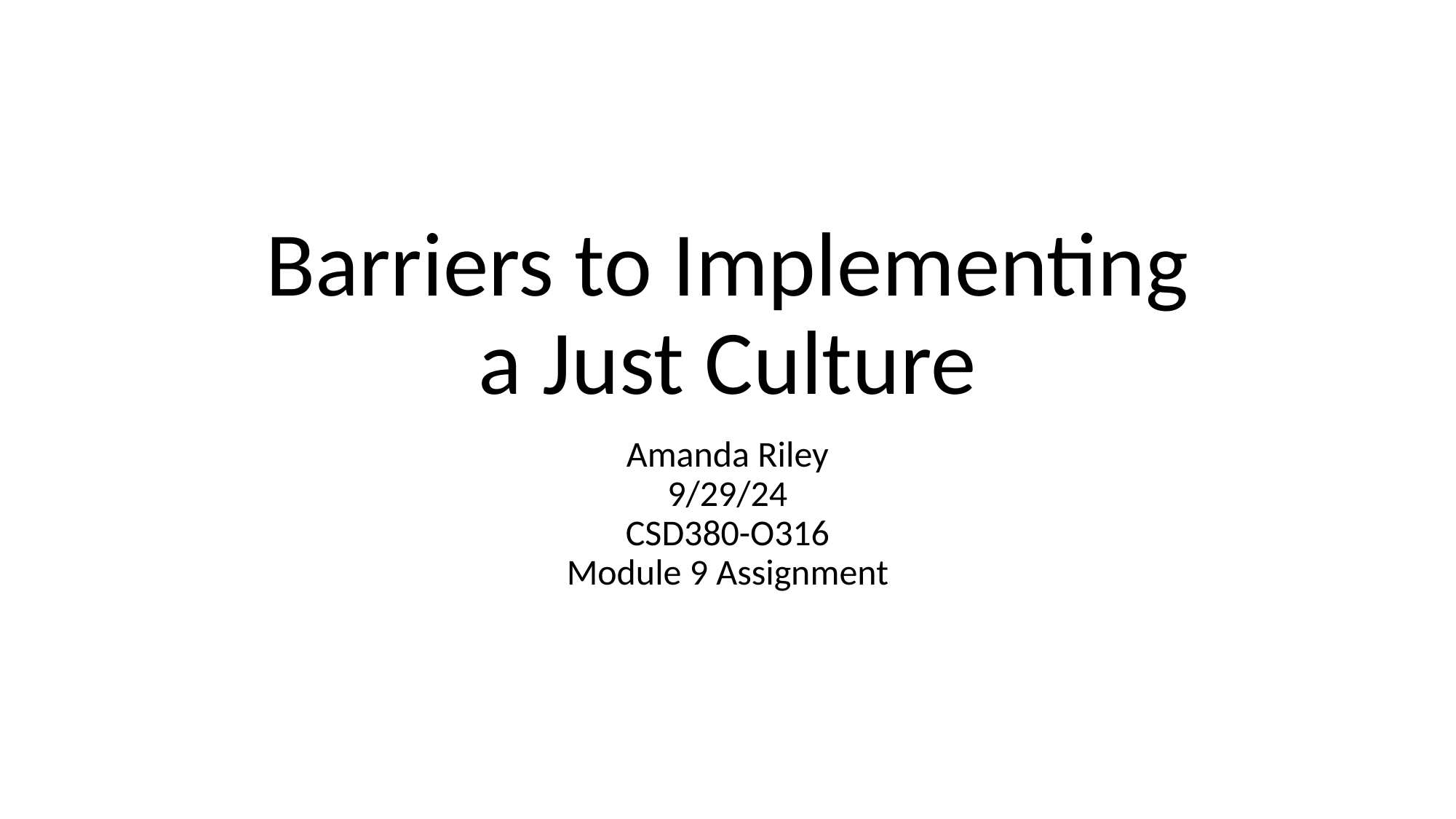

# Barriers to Implementing a Just Culture
Amanda Riley
9/29/24
CSD380-O316
Module 9 Assignment